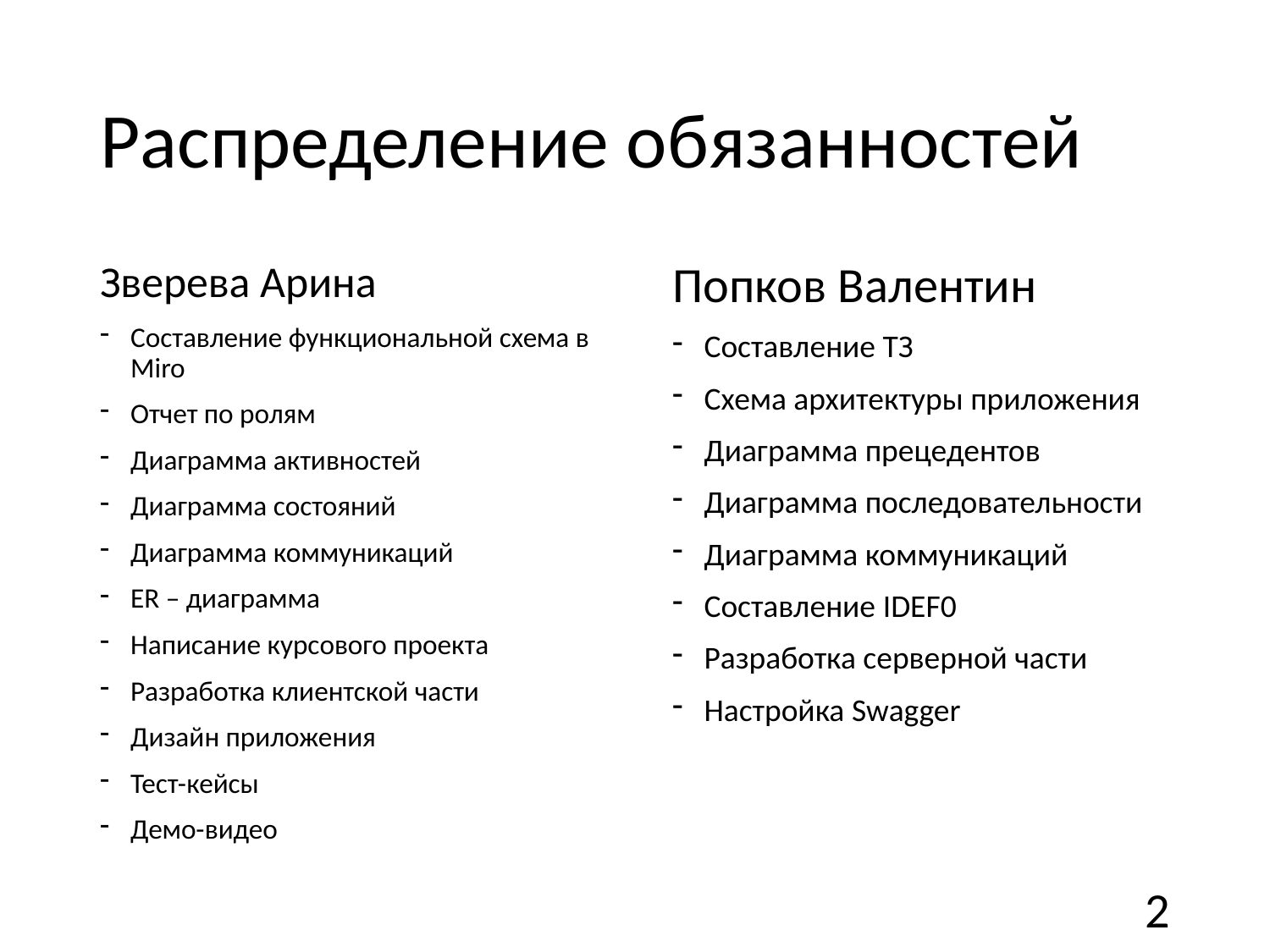

# Распределение обязанностей
Зверева Арина
Составление функциональной схема в Miro
Отчет по ролям
Диаграмма активностей
Диаграмма состояний
Диаграмма коммуникаций
ER – диаграмма
Написание курсового проекта
Разработка клиентской части
Дизайн приложения
Тест-кейсы
Демо-видео
Попков Валентин
Составление ТЗ
Схема архитектуры приложения
Диаграмма прецедентов
Диаграмма последовательности
Диаграмма коммуникаций
Составление IDEF0
Разработка серверной части
Настройка Swagger
2